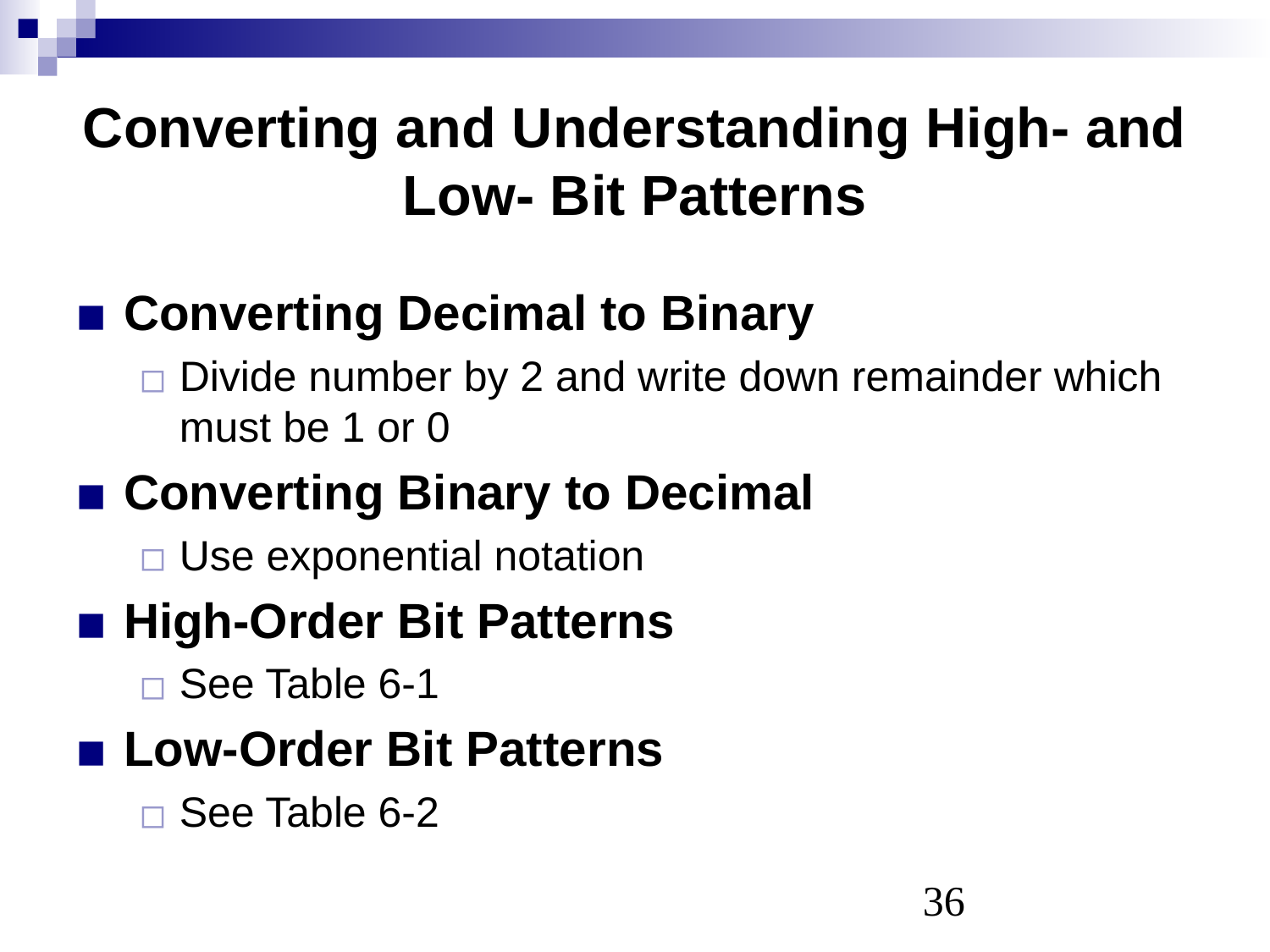

# Converting and Understanding High- and Low- Bit Patterns
Converting Decimal to Binary
Divide number by 2 and write down remainder which must be 1 or 0
Converting Binary to Decimal
Use exponential notation
High-Order Bit Patterns
See Table 6-1
Low-Order Bit Patterns
See Table 6-2
36